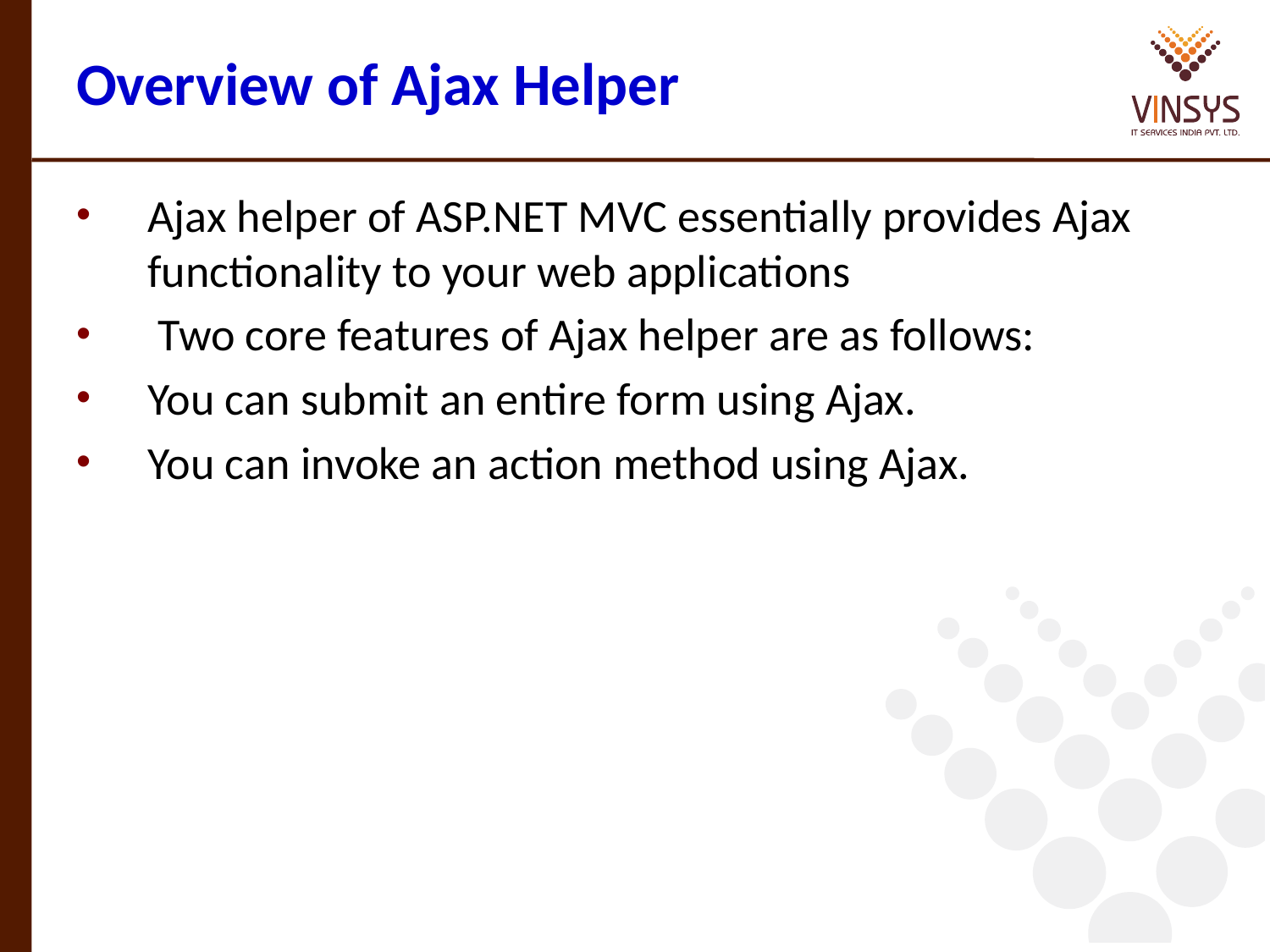

# Overview of Ajax Helper
Ajax helper of ASP.NET MVC essentially provides Ajax functionality to your web applications
 Two core features of Ajax helper are as follows:
You can submit an entire form using Ajax.
You can invoke an action method using Ajax.